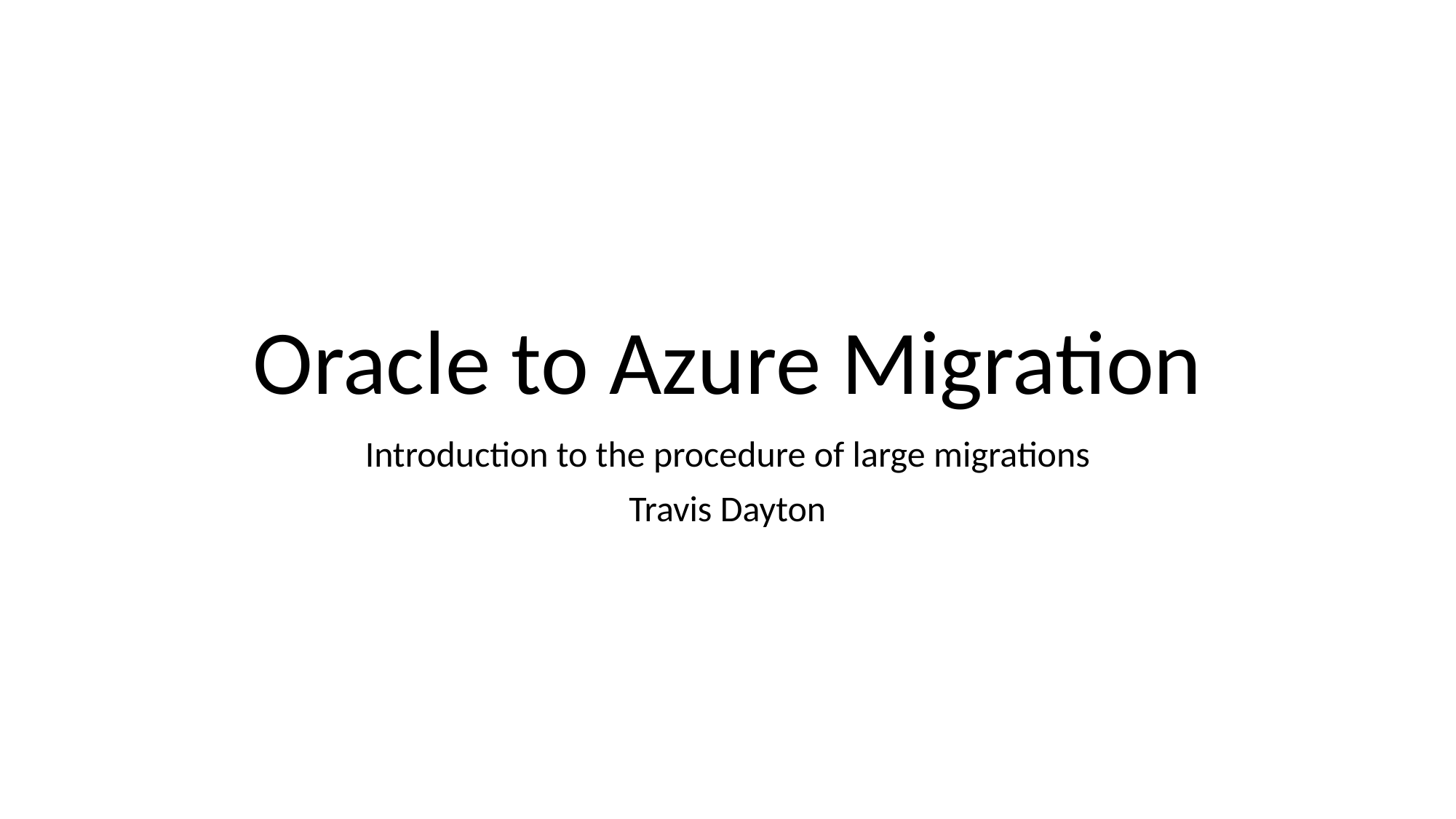

# Oracle to Azure Migration
Introduction to the procedure of large migrations
Travis Dayton